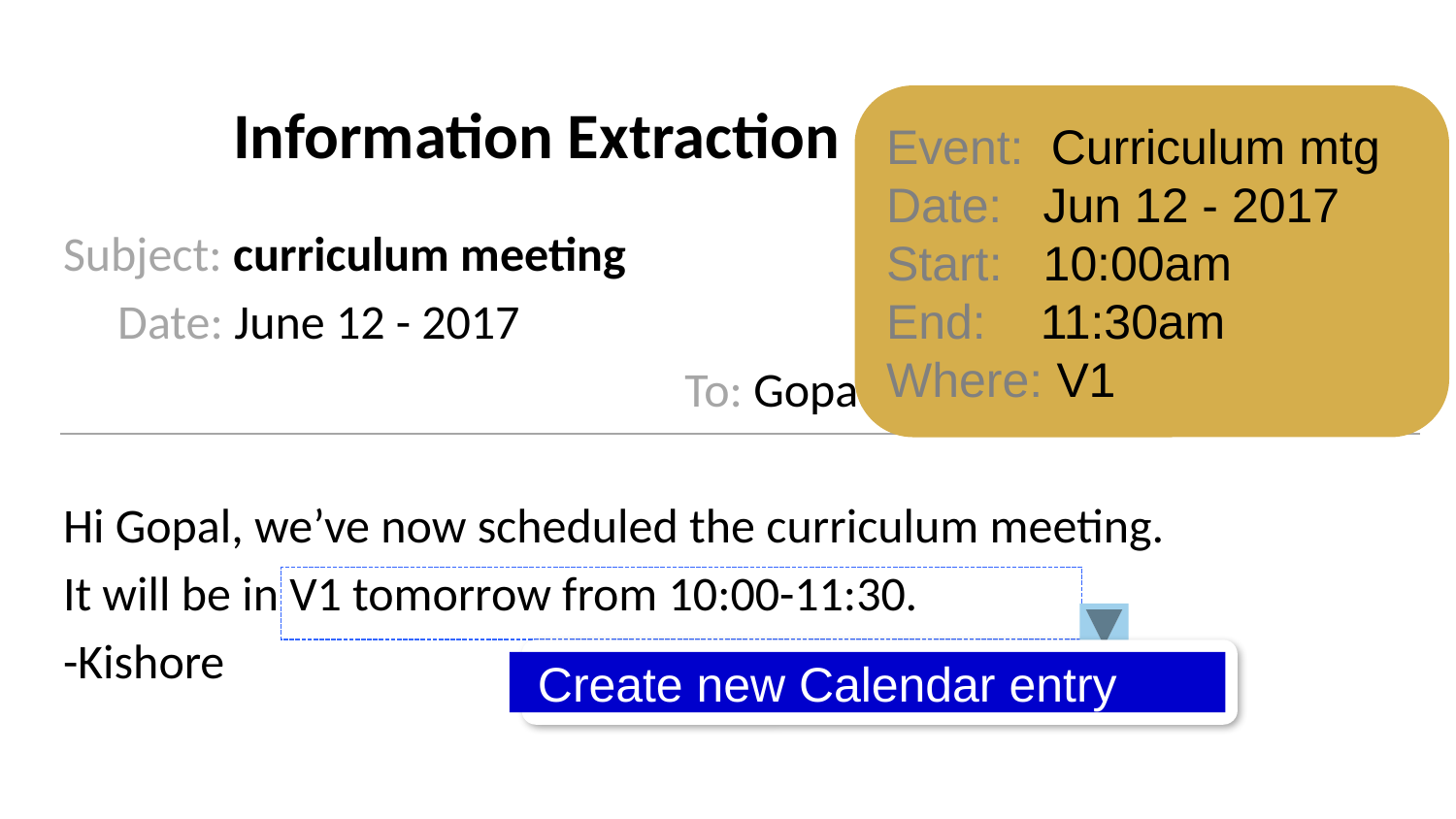

# Information Extraction
Event:  Curriculum mtg
Date:   Jun 12 - 2017
Start:   10:00am
End:    11:30am
Where: V1
Subject: curriculum meeting
     Date: June 12 - 2017
         To: Gopal

Hi Gopal, we’ve now scheduled the curriculum meeting.
It will be in V1 tomorrow from 10:00-11:30.
-Kishore

 Create new Calendar entry
9